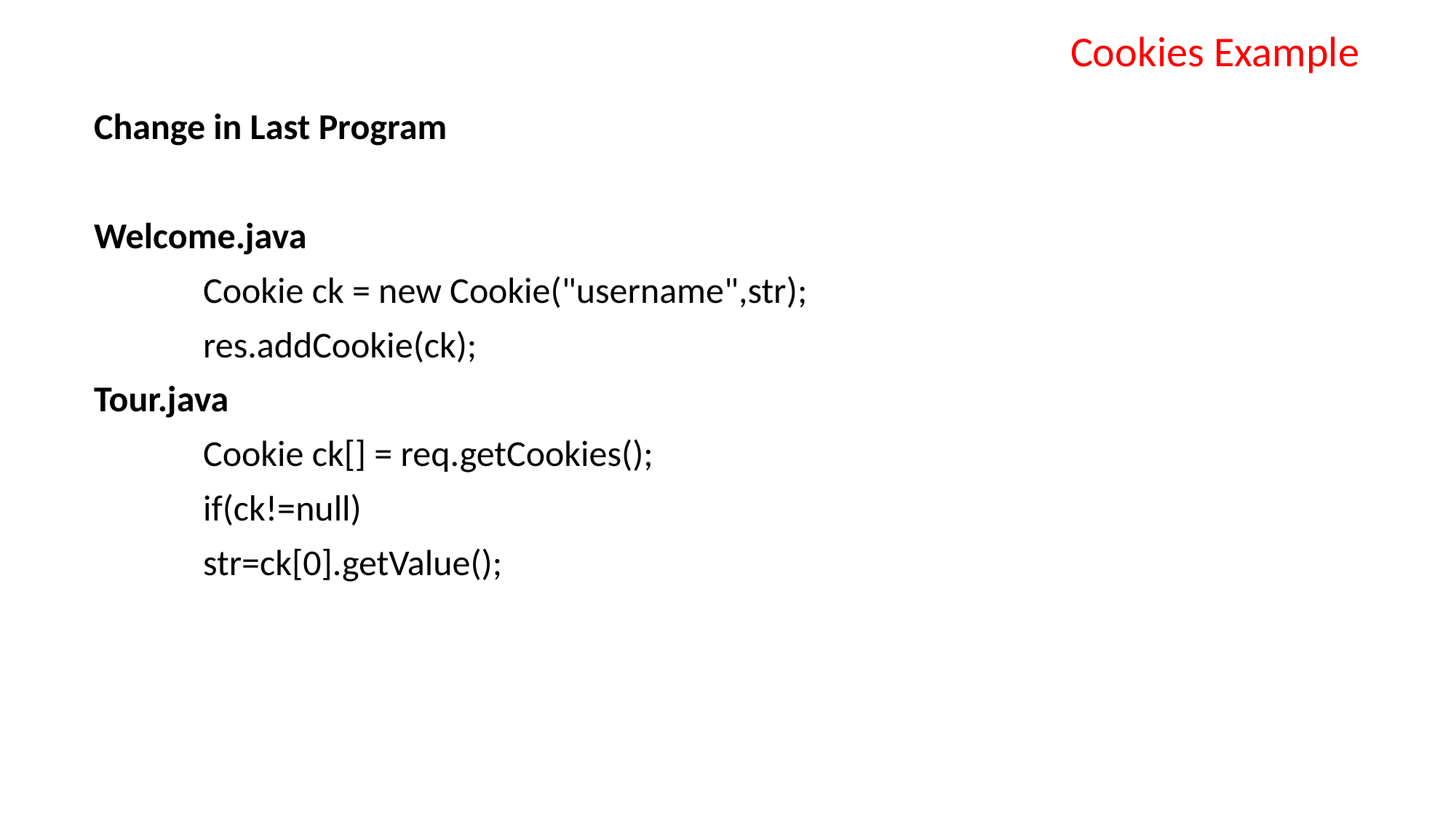

# Cookies Example
Change in Last Program

Welcome.java
	Cookie ck = new Cookie("username",str);
	res.addCookie(ck);
Tour.java
	Cookie ck[] = req.getCookies();
	if(ck!=null)
	str=ck[0].getValue();